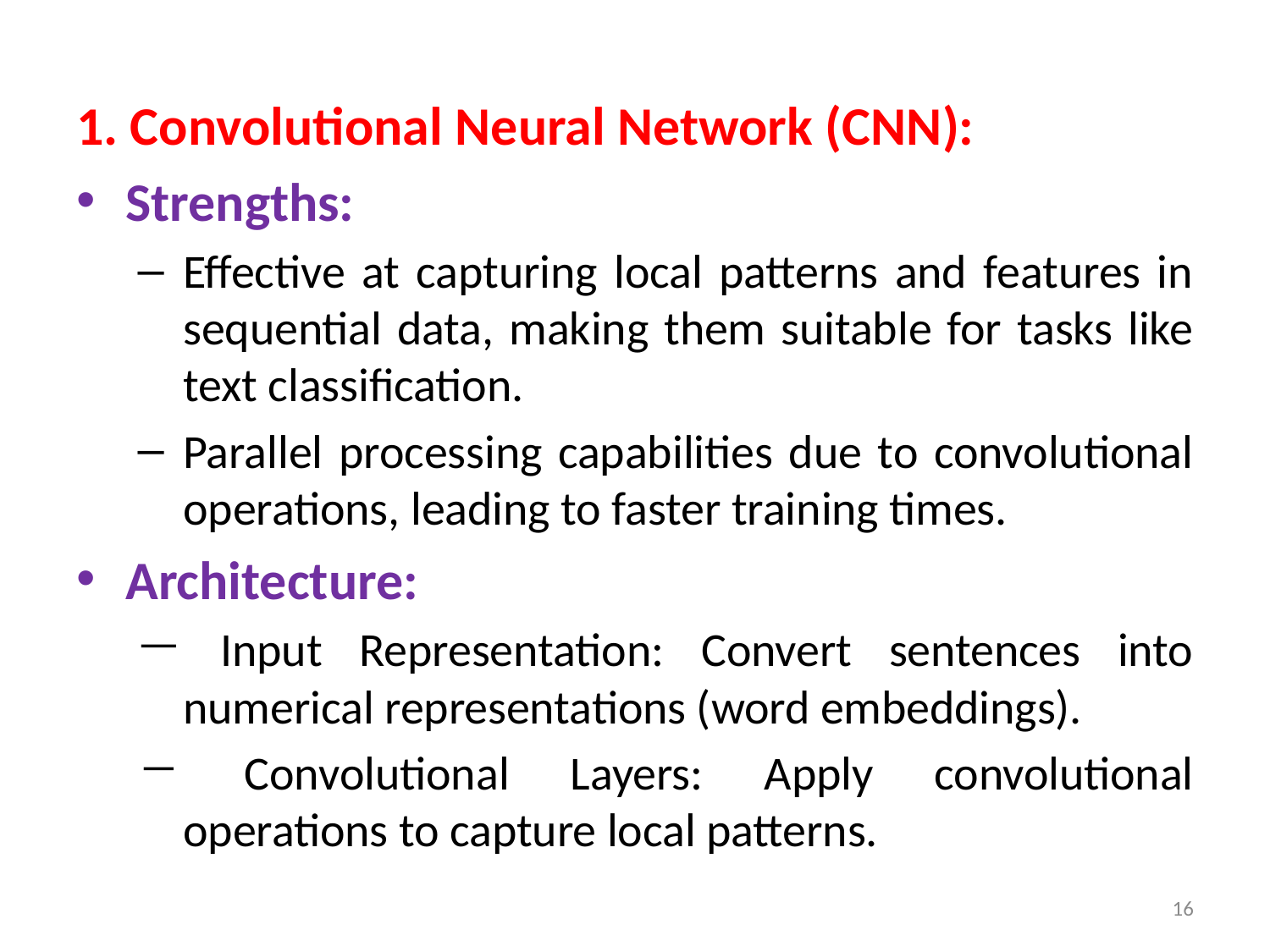

1. Convolutional Neural Network (CNN):
Strengths:
Effective at capturing local patterns and features in sequential data, making them suitable for tasks like text classification.
Parallel processing capabilities due to convolutional operations, leading to faster training times.
Architecture:
 Input Representation: Convert sentences into numerical representations (word embeddings).
 Convolutional Layers: Apply convolutional operations to capture local patterns.

16